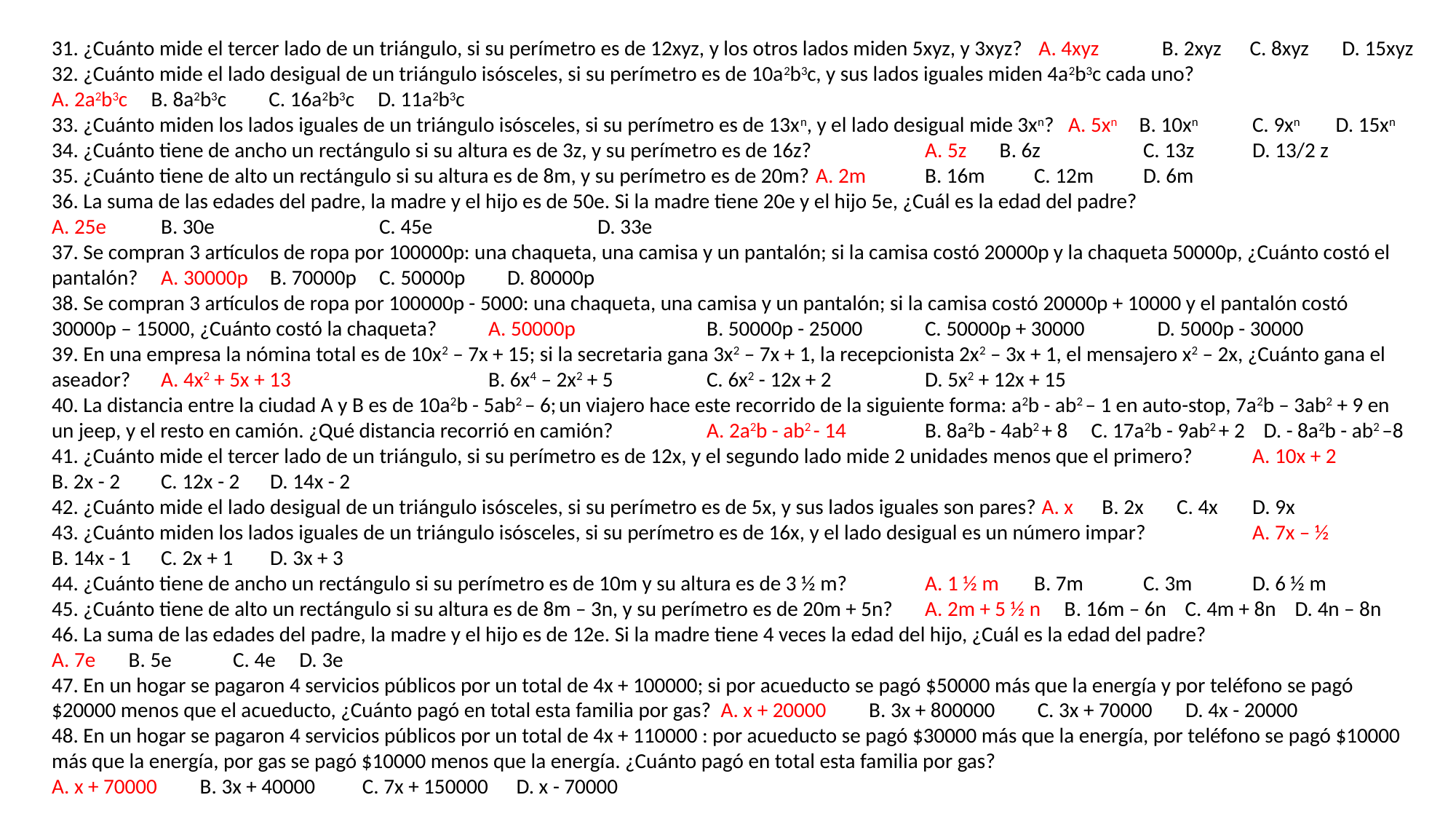

31. ¿Cuánto mide el tercer lado de un triángulo, si su perímetro es de 12xyz, y los otros lados miden 5xyz, y 3xyz? 	 A. 4xyz	    B. 2xyz      C. 8xyz       D. 15xyz
32. ¿Cuánto mide el lado desigual de un triángulo isósceles, si su perímetro es de 10a2b3c, y sus lados iguales miden 4a2b3c cada uno?
A. 2a2b3c     B. 8a2b3c         C. 16a2b3c     D. 11a2b3c
33. ¿Cuánto miden los lados iguales de un triángulo isósceles, si su perímetro es de 13xn, y el lado desigual mide 3xn?   A. 5xn        B. 10xn 	C. 9xn             D. 15xn
34. ¿Cuánto tiene de ancho un rectángulo si su altura es de 3z, y su perímetro es de 16z?  	A. 5z       B. 6z 	C. 13z	D. 13/2 z
35. ¿Cuánto tiene de alto un rectángulo si su altura es de 8m, y su perímetro es de 20m? 	A. 2m	B. 16m	C. 12m	D. 6m
36. La suma de las edades del padre, la madre y el hijo es de 50e. Si la madre tiene 20e y el hijo 5e, ¿Cuál es la edad del padre?
A. 25e	B. 30e		C. 45e		D. 33e
37. Se compran 3 artículos de ropa por 100000p: una chaqueta, una camisa y un pantalón; si la camisa costó 20000p y la chaqueta 50000p, ¿Cuánto costó el pantalón?	A. 30000p	B. 70000p	C. 50000p	    D. 80000p
38. Se compran 3 artículos de ropa por 100000p - 5000: una chaqueta, una camisa y un pantalón; si la camisa costó 20000p + 10000 y el pantalón costó 30000p – 15000, ¿Cuánto costó la chaqueta?	A. 50000p 		B. 50000p - 25000	C. 50000p + 30000	   D. 5000p - 30000
39. En una empresa la nómina total es de 10x2 – 7x + 15; si la secretaria gana 3x2 – 7x + 1, la recepcionista 2x2 – 3x + 1, el mensajero x2 – 2x, ¿Cuánto gana el aseador?	A. 4x2 + 5x + 13		B. 6x4 – 2x2 + 5	C. 6x2 - 12x + 2	D. 5x2 + 12x + 15
40. La distancia entre la ciudad A y B es de 10a2b - 5ab2 – 6; un viajero hace este recorrido de la siguiente forma: a2b - ab2 – 1 en auto-stop, 7a2b – 3ab2 + 9 en un jeep, y el resto en camión. ¿Qué distancia recorrió en camión?	A. 2a2b - ab2 - 14 	B. 8a2b - 4ab2 + 8     C. 17a2b - 9ab2 + 2    D. - 8a2b - ab2 –8
41. ¿Cuánto mide el tercer lado de un triángulo, si su perímetro es de 12x, y el segundo lado mide 2 unidades menos que el primero? 	A. 10x + 2
B. 2x - 2	C. 12x - 2	D. 14x - 2
42. ¿Cuánto mide el lado desigual de un triángulo isósceles, si su perímetro es de 5x, y sus lados iguales son pares? A. x      B. 2x       C. 4x 	D. 9x
43. ¿Cuánto miden los lados iguales de un triángulo isósceles, si su perímetro es de 16x, y el lado desigual es un número impar? 	A. 7x – ½
B. 14x - 1	C. 2x + 1	D. 3x + 3
44. ¿Cuánto tiene de ancho un rectángulo si su perímetro es de 10m y su altura es de 3 ½ m? 	A. 1 ½ m	B. 7m	C. 3m	D. 6 ½ m
45. ¿Cuánto tiene de alto un rectángulo si su altura es de 8m – 3n, y su perímetro es de 20m + 5n? 	A. 2m + 5 ½ n     B. 16m – 6n    C. 4m + 8n    D. 4n – 8n
46. La suma de las edades del padre, la madre y el hijo es de 12e. Si la madre tiene 4 veces la edad del hijo, ¿Cuál es la edad del padre?
A. 7e       B. 5e             C. 4e     D. 3e
47. En un hogar se pagaron 4 servicios públicos por un total de 4x + 100000; si por acueducto se pagó $50000 más que la energía y por teléfono se pagó $20000 menos que el acueducto, ¿Cuánto pagó en total esta familia por gas?  A. x + 20000         B. 3x + 800000         C. 3x + 70000       D. 4x - 20000
48. En un hogar se pagaron 4 servicios públicos por un total de 4x + 110000 : por acueducto se pagó $30000 más que la energía, por teléfono se pagó $10000 más que la energía, por gas se pagó $10000 menos que la energía. ¿Cuánto pagó en total esta familia por gas?
A. x + 70000         B. 3x + 40000          C. 7x + 150000      D. x - 70000